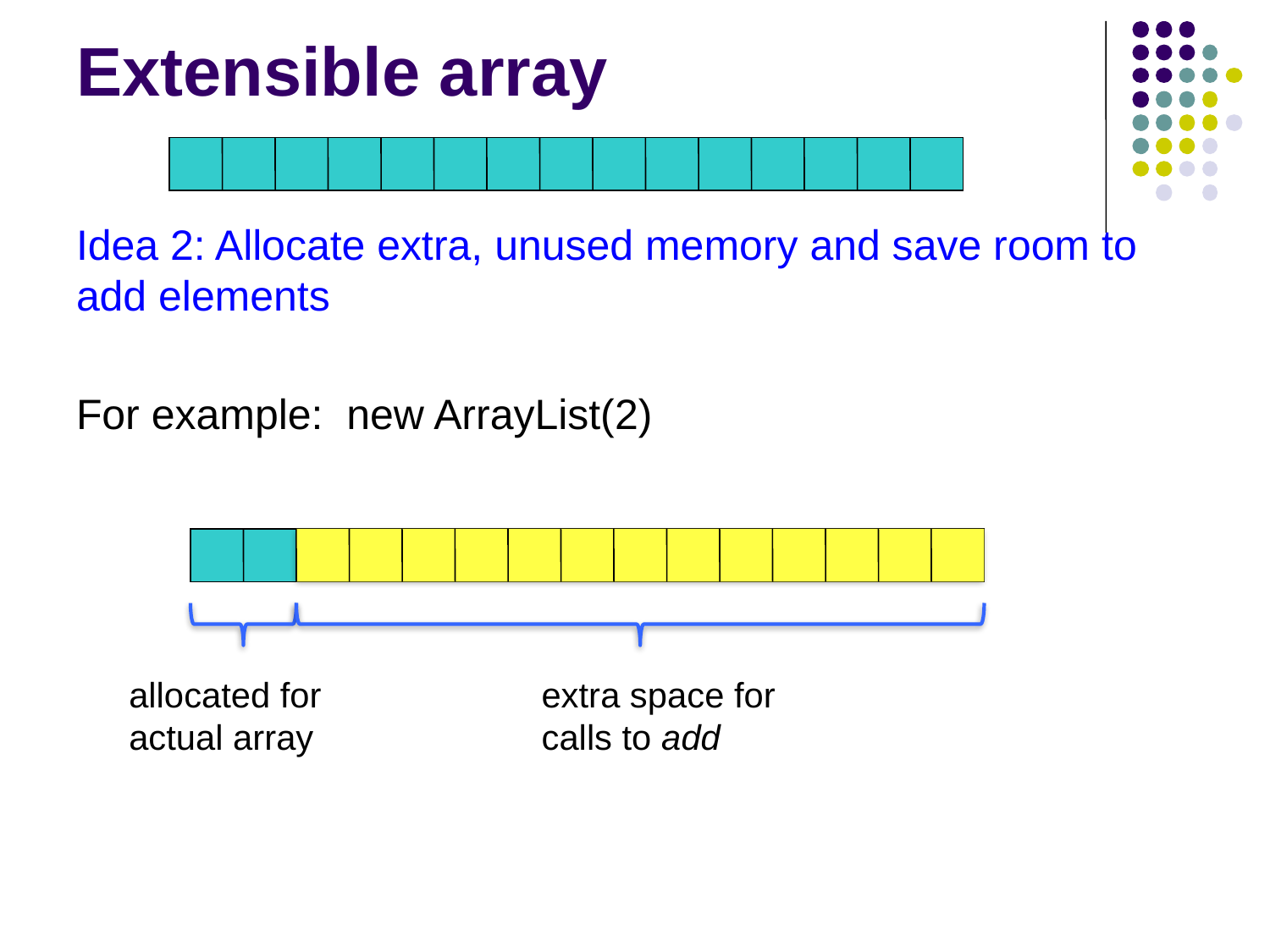

# Extensible array

Idea 2: Allocate extra, unused memory and save room to add elements

For example:  new ArrayList(2)

allocated for actual array
extra space for calls to add